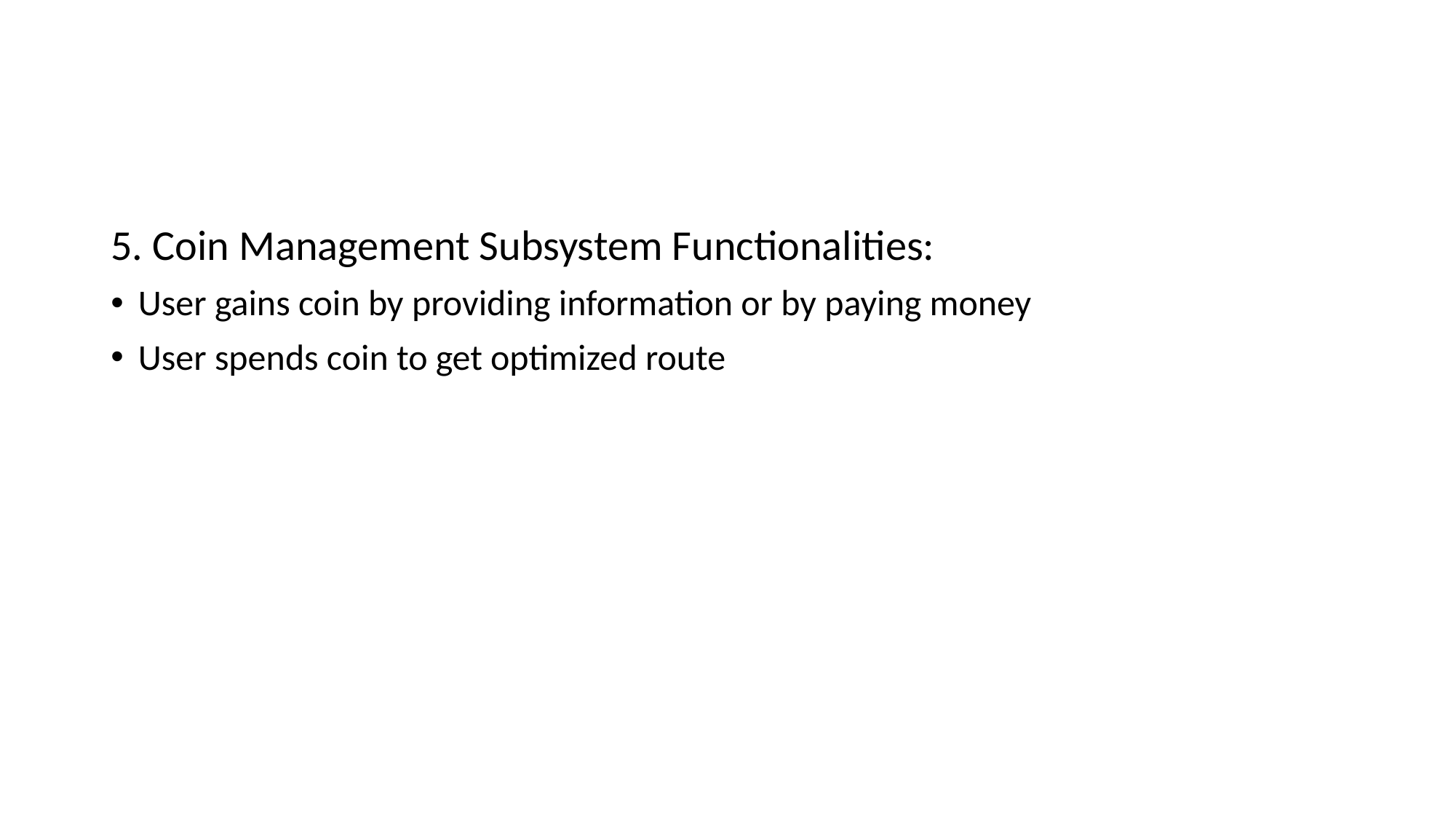

#
5. Coin Management Subsystem Functionalities:
User gains coin by providing information or by paying money
User spends coin to get optimized route